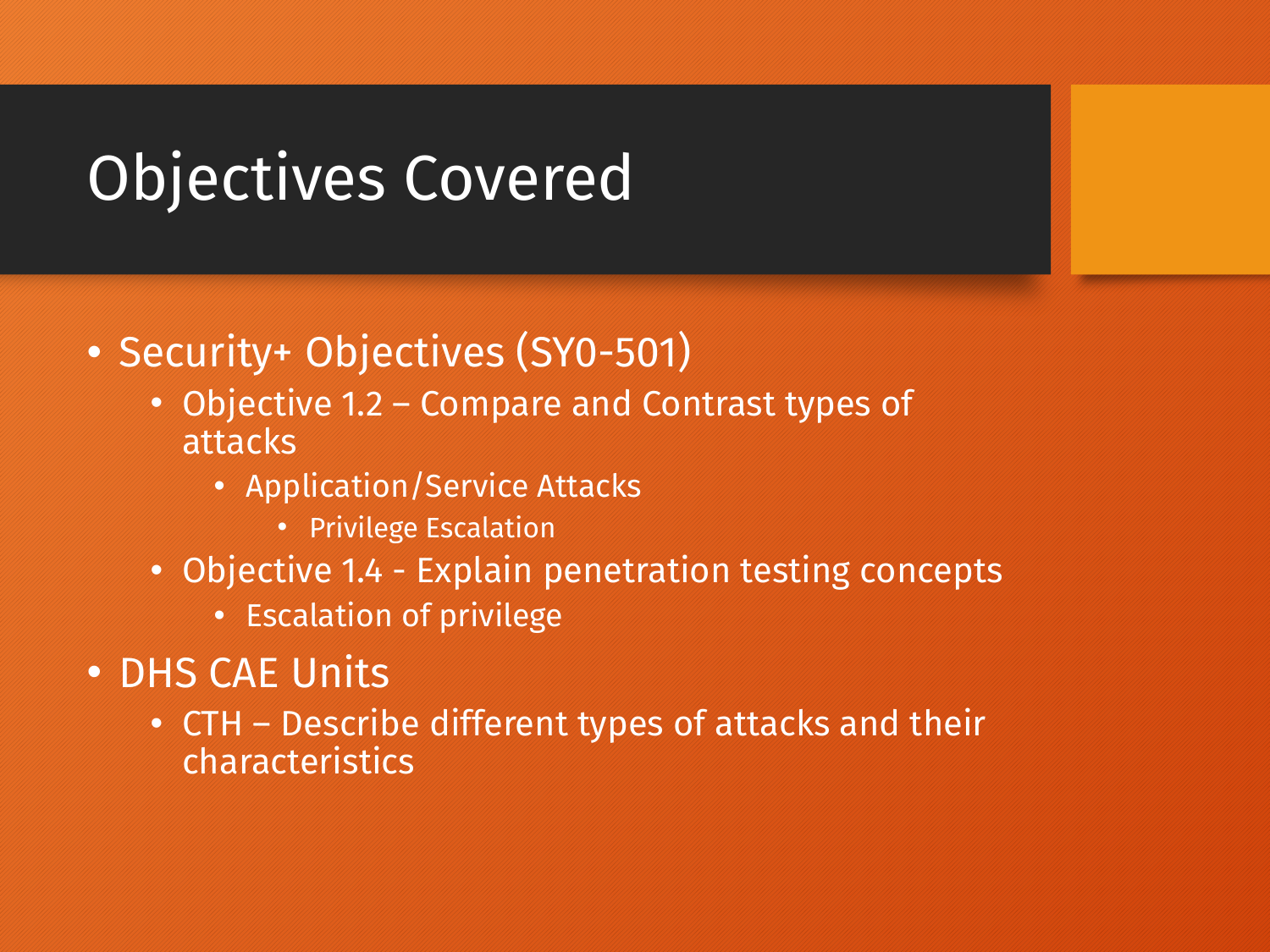

# Objectives Covered
Security+ Objectives (SY0-501)
Objective 1.2 – Compare and Contrast types of attacks
Application/Service Attacks
Privilege Escalation
Objective 1.4 - Explain penetration testing concepts
Escalation of privilege
DHS CAE Units
CTH – Describe different types of attacks and their characteristics